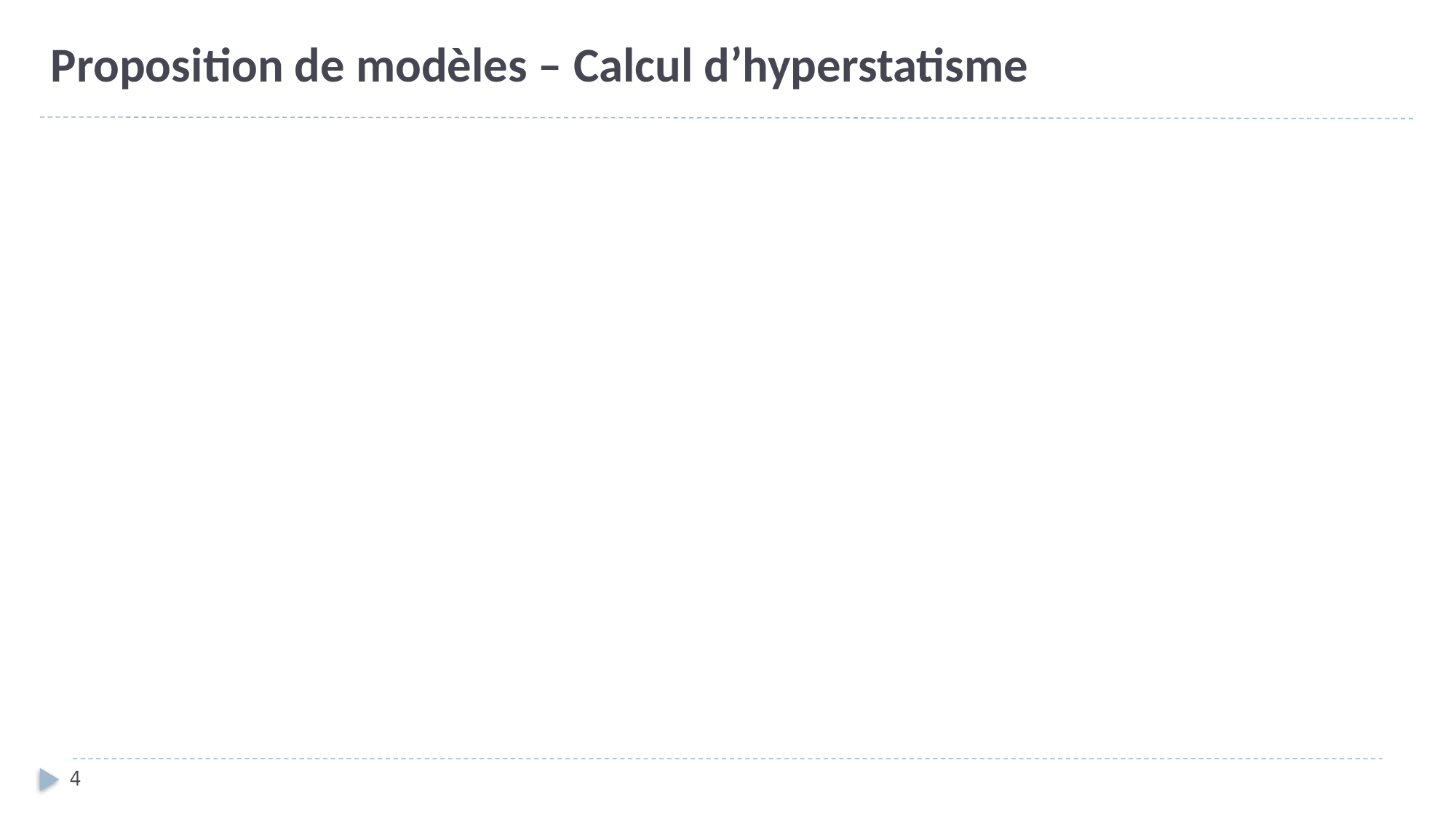

# Proposition de modèles – Calcul d’hyperstatisme

4